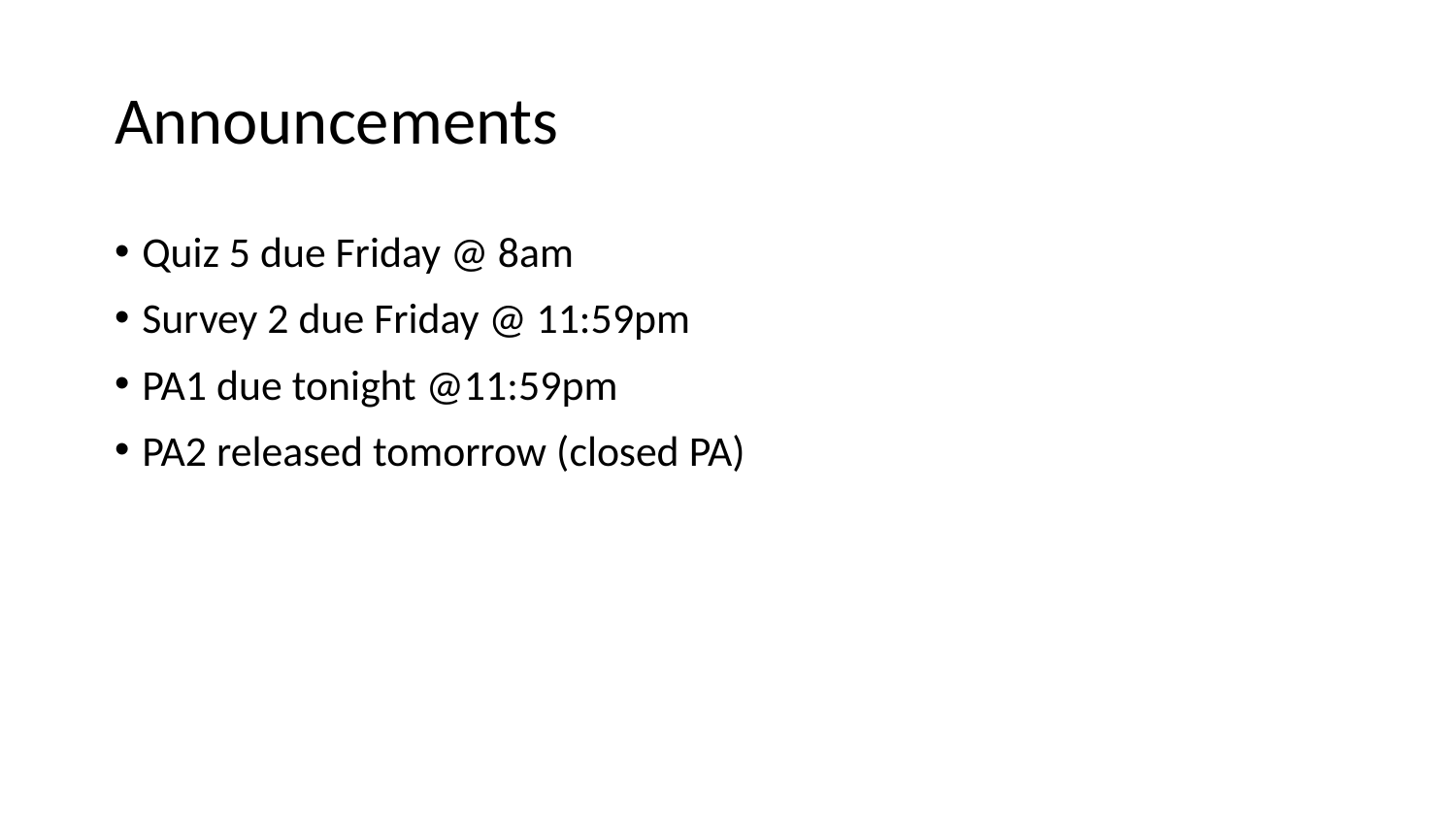

# Announcements
Quiz 5 due Friday @ 8am
Survey 2 due Friday @ 11:59pm
PA1 due tonight @11:59pm
PA2 released tomorrow (closed PA)